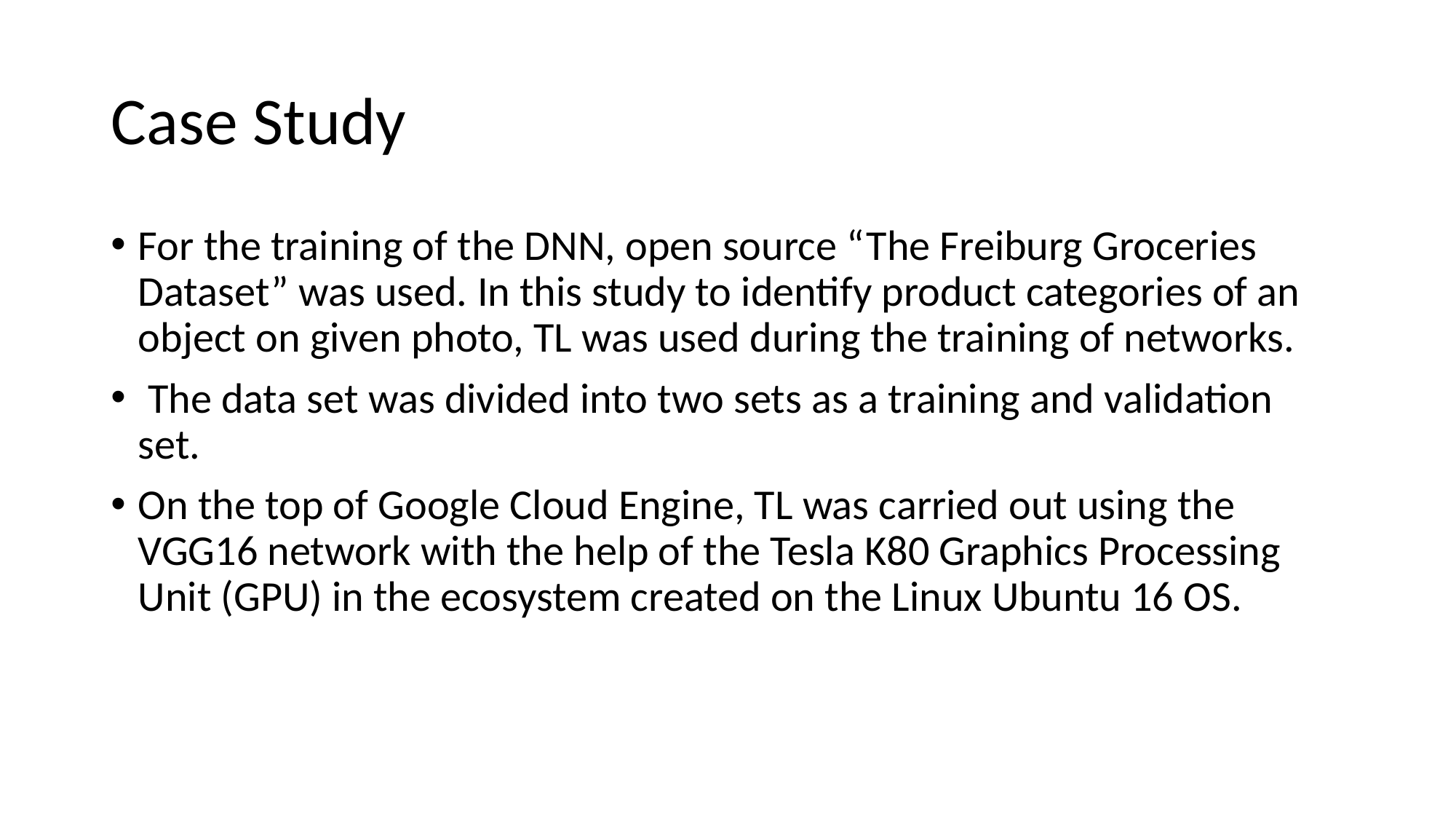

# Case Study
For the training of the DNN, open source “The Freiburg Groceries Dataset” was used. In this study to identify product categories of an object on given photo, TL was used during the training of networks.
 The data set was divided into two sets as a training and validation set.
On the top of Google Cloud Engine, TL was carried out using the VGG16 network with the help of the Tesla K80 Graphics Processing Unit (GPU) in the ecosystem created on the Linux Ubuntu 16 OS.